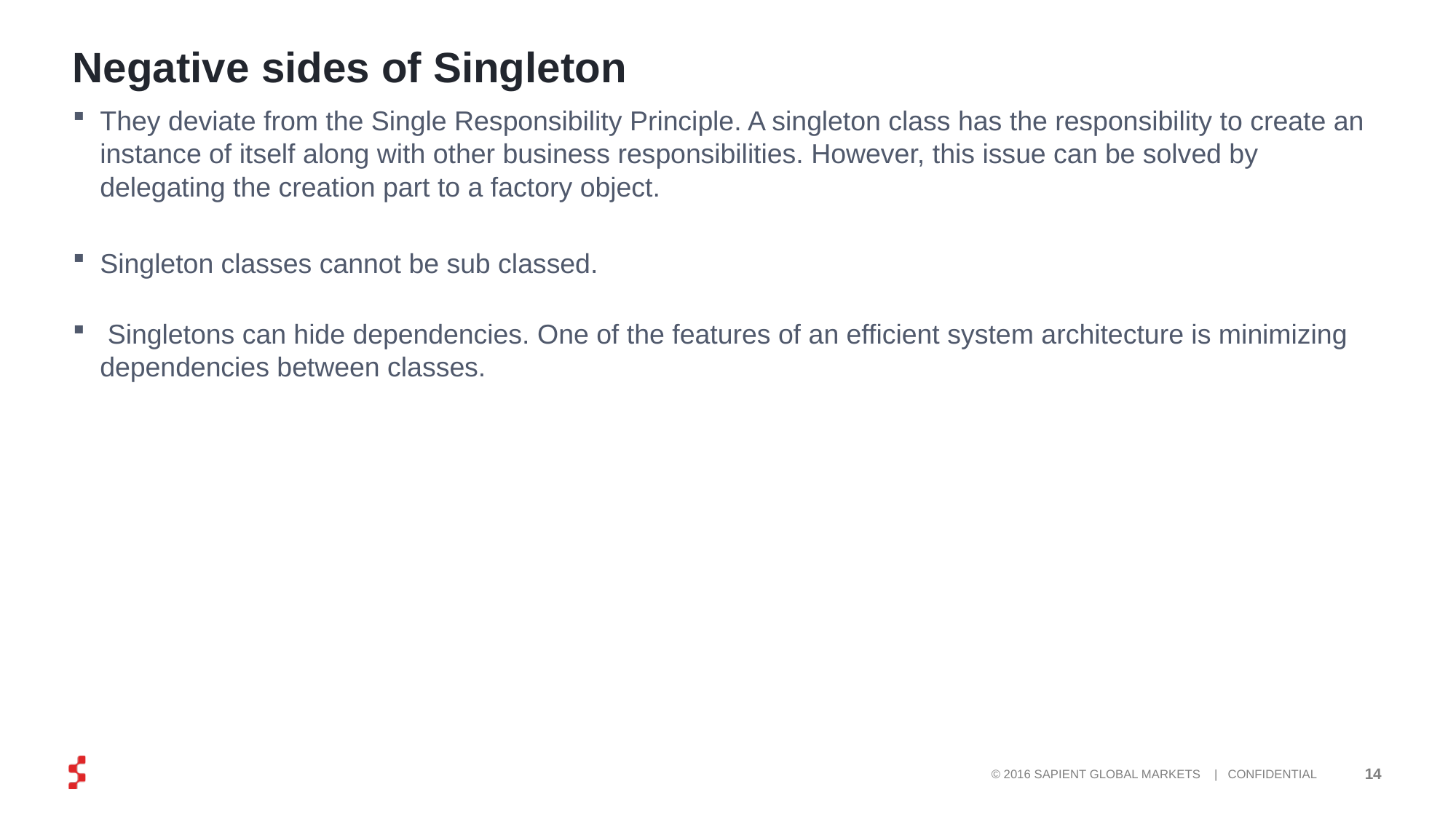

# Negative sides of Singleton
They deviate from the Single Responsibility Principle. A singleton class has the responsibility to create an instance of itself along with other business responsibilities. However, this issue can be solved by delegating the creation part to a factory object.

Singleton classes cannot be sub classed.
 Singletons can hide dependencies. One of the features of an efficient system architecture is minimizing dependencies between classes.